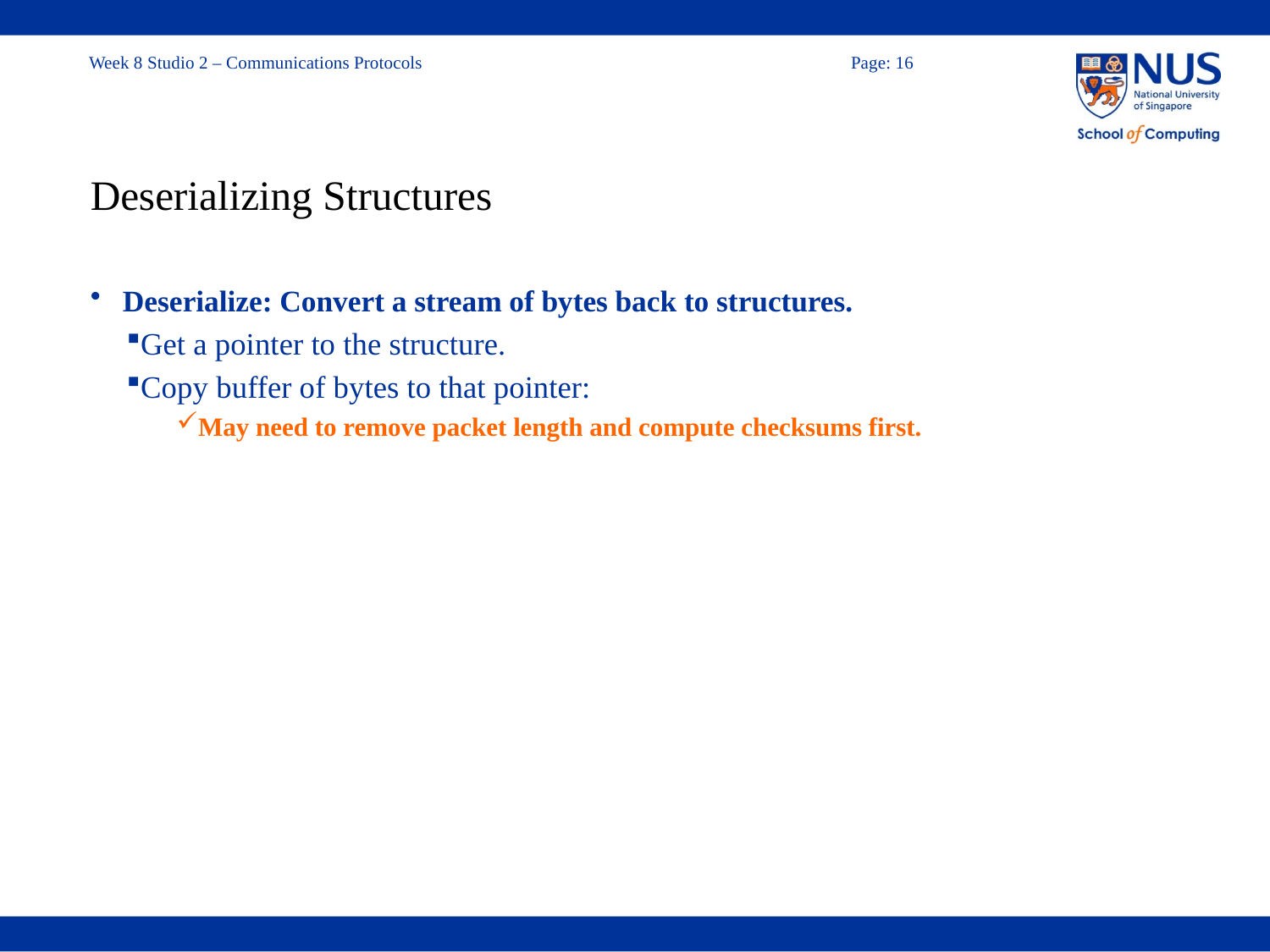

# Deserializing Structures
Deserialize: Convert a stream of bytes back to structures.
Get a pointer to the structure.
Copy buffer of bytes to that pointer:
May need to remove packet length and compute checksums first.